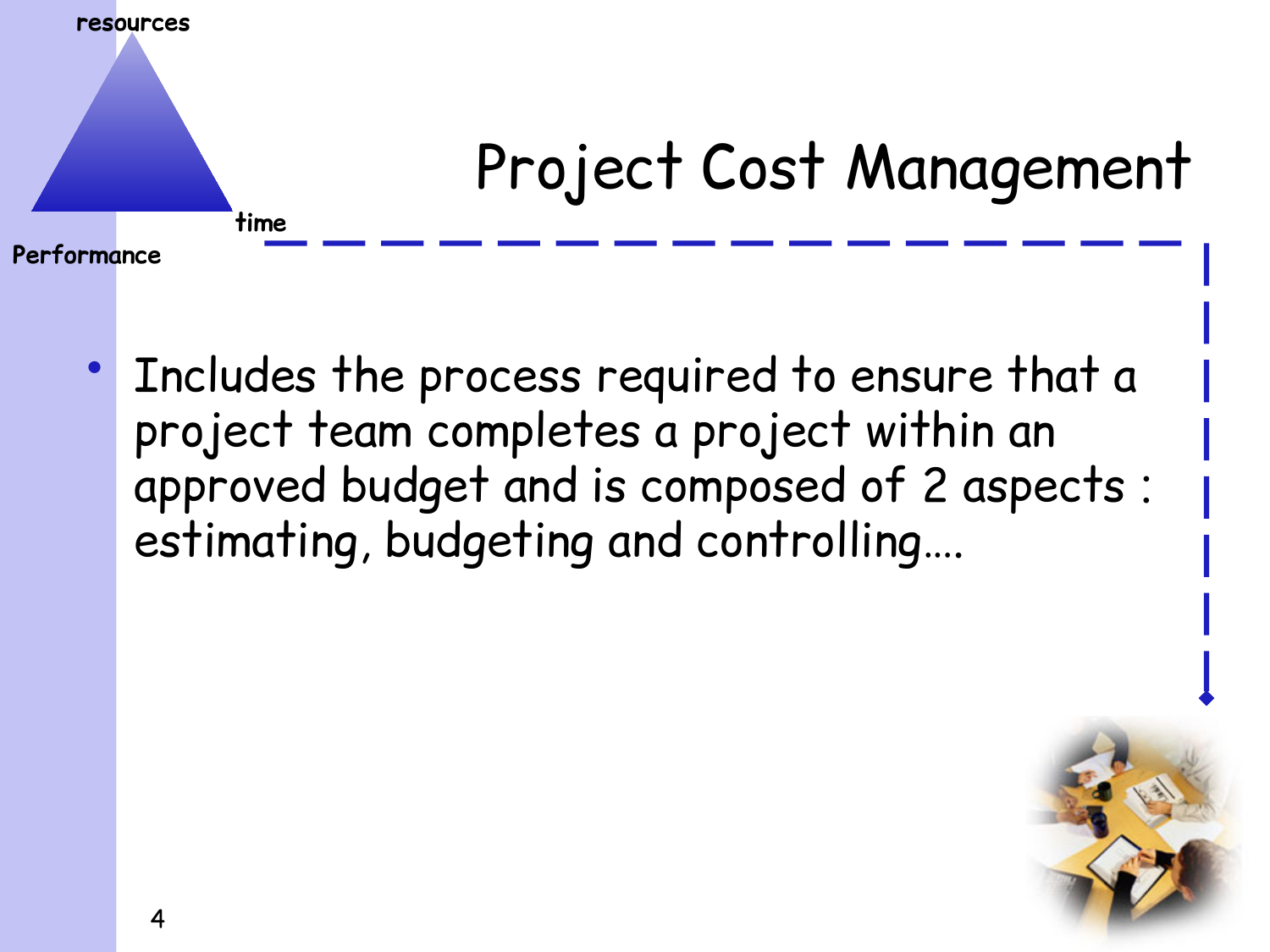

# Project Cost Management

Includes the process required to ensure that a project team completes a project within an approved budget and is composed of 2 aspects : estimating, budgeting and controlling….

4